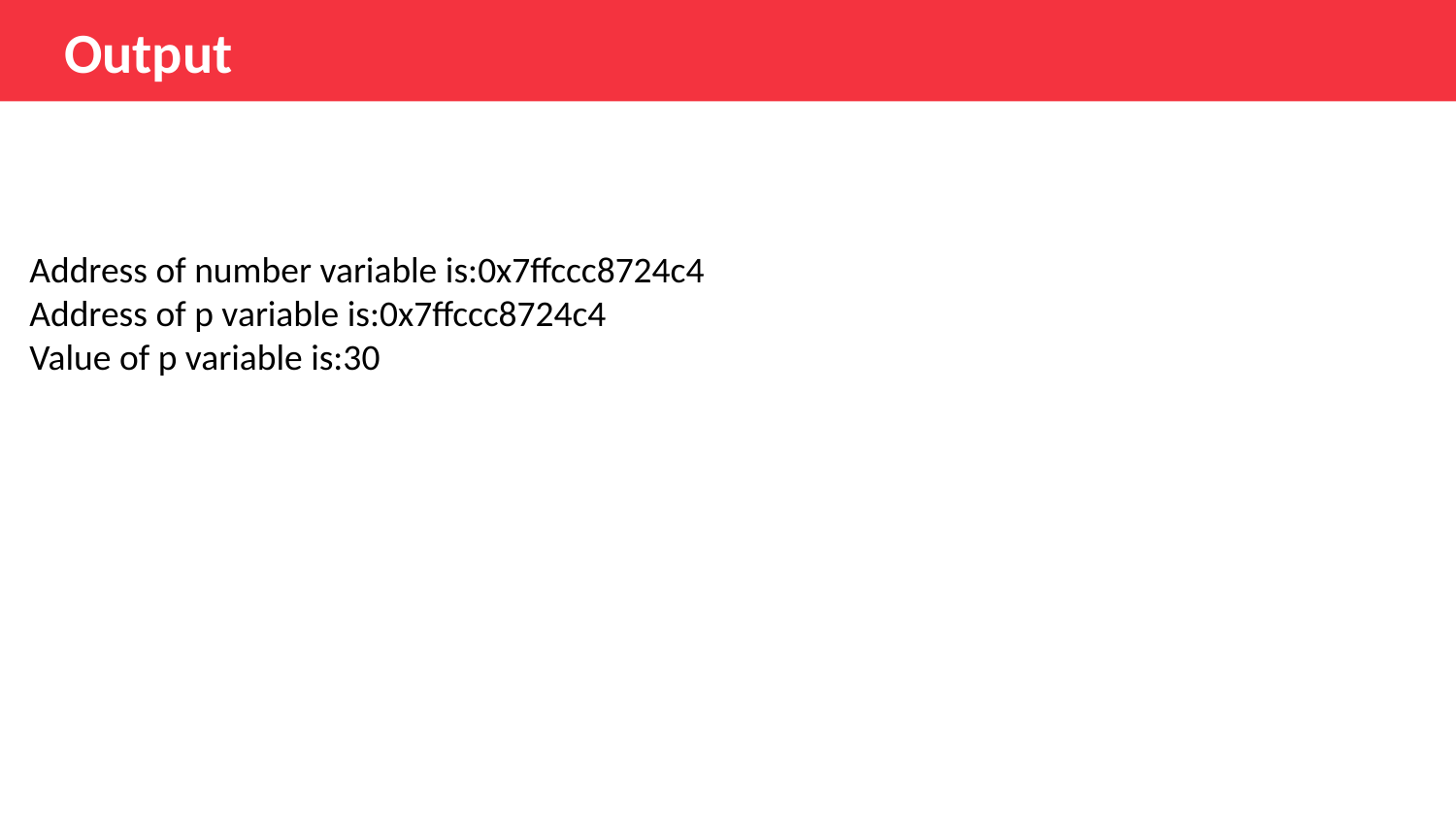

Output

Address of number variable is:0x7ffccc8724c4
Address of p variable is:0x7ffccc8724c4
Value of p variable is:30